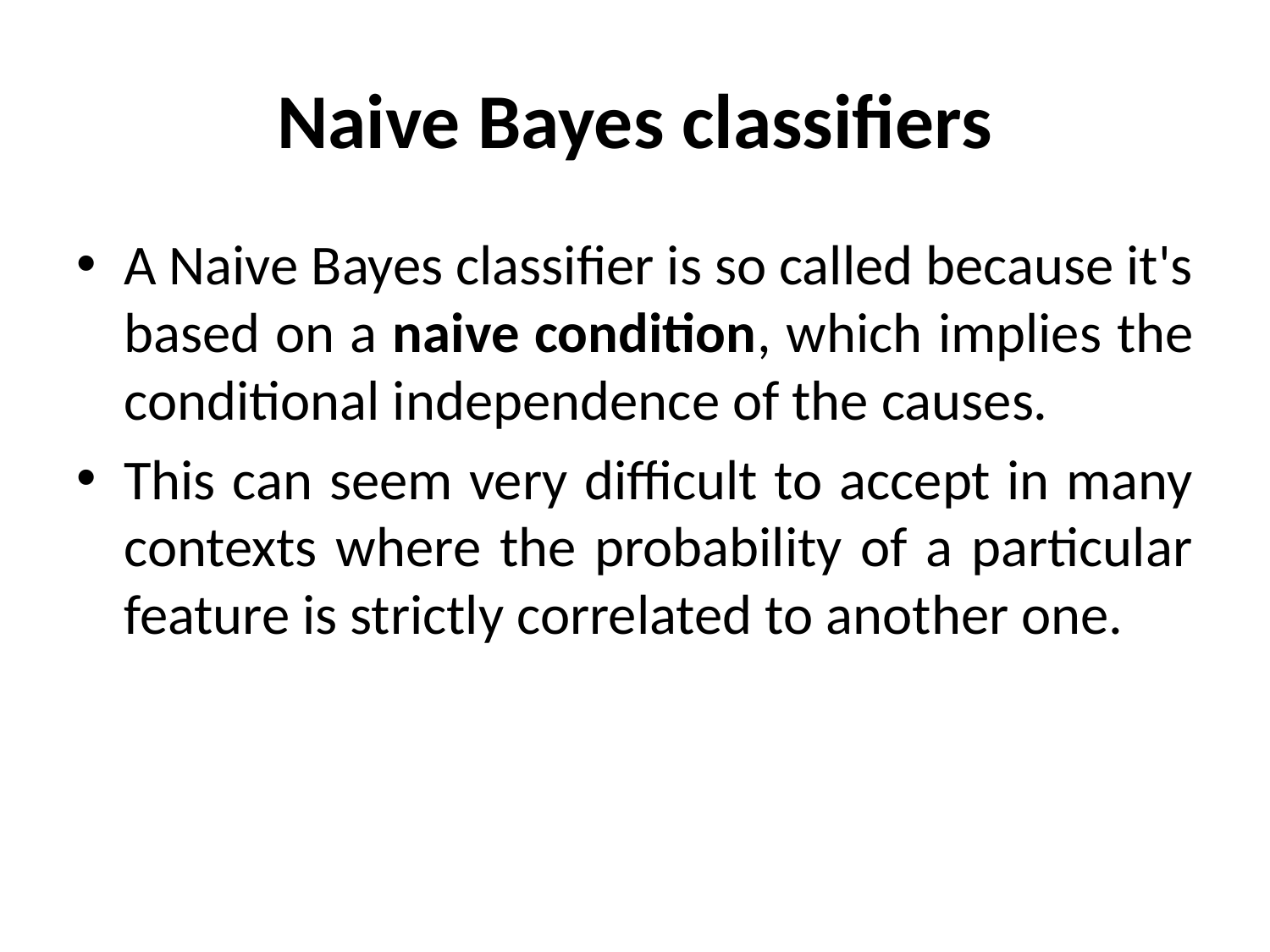

# Naive Bayes classifiers
A Naive Bayes classifier is so called because it's based on a naive condition, which implies the conditional independence of the causes.
This can seem very difficult to accept in many contexts where the probability of a particular feature is strictly correlated to another one.